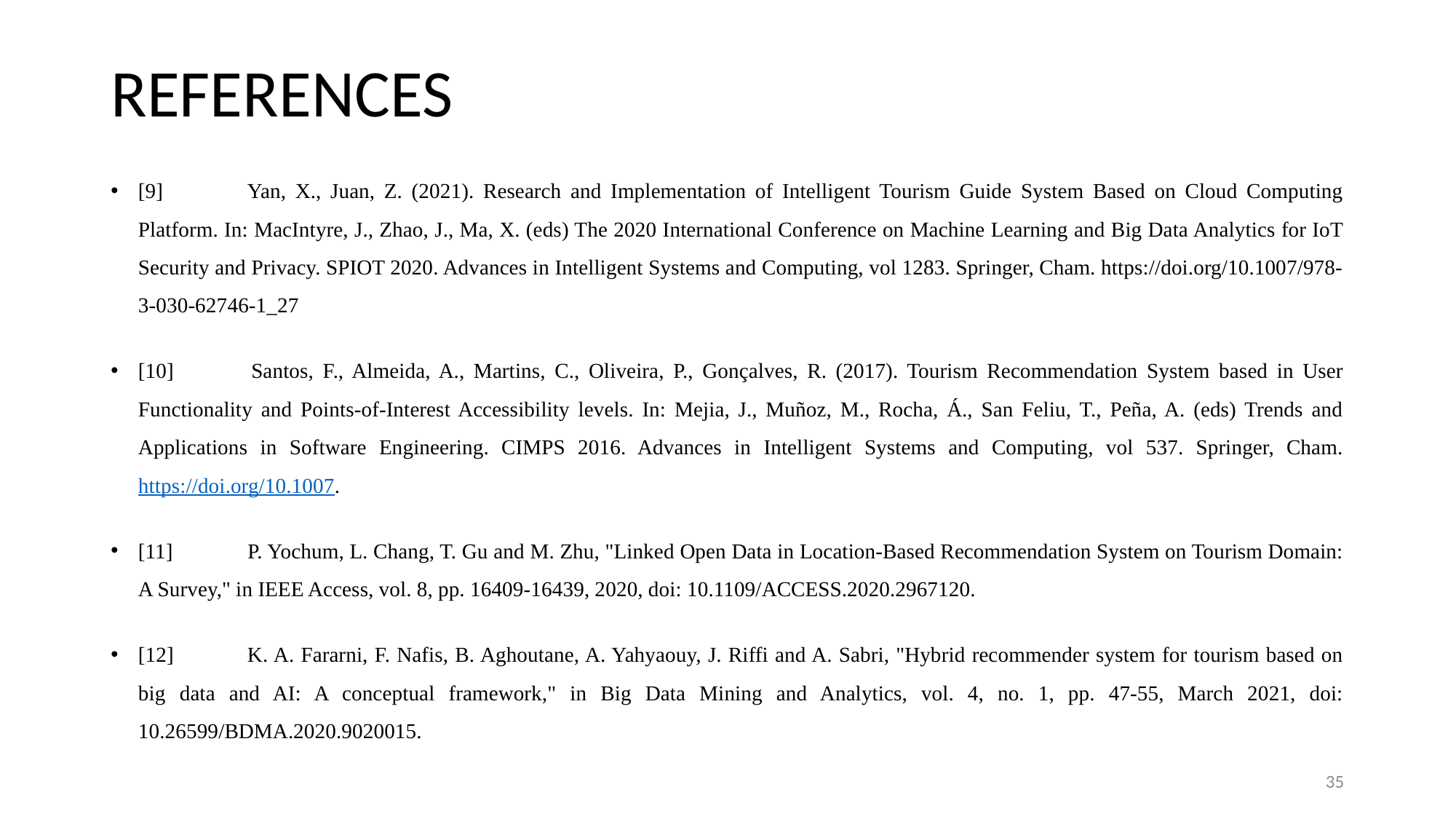

# REFERENCES
[9]	Yan, X., Juan, Z. (2021). Research and Implementation of Intelligent Tourism Guide System Based on Cloud Computing Platform. In: MacIntyre, J., Zhao, J., Ma, X. (eds) The 2020 International Conference on Machine Learning and Big Data Analytics for IoT Security and Privacy. SPIOT 2020. Advances in Intelligent Systems and Computing, vol 1283. Springer, Cham. https://doi.org/10.1007/978-3-030-62746-1_27
[10] 	Santos, F., Almeida, A., Martins, C., Oliveira, P., Gonçalves, R. (2017). Tourism Recommendation System based in User Functionality and Points-of-Interest Accessibility levels. In: Mejia, J., Muñoz, M., Rocha, Á., San Feliu, T., Peña, A. (eds) Trends and Applications in Software Engineering. CIMPS 2016. Advances in Intelligent Systems and Computing, vol 537. Springer, Cham. https://doi.org/10.1007.
[11] 	P. Yochum, L. Chang, T. Gu and M. Zhu, "Linked Open Data in Location-Based Recommendation System on Tourism Domain: A Survey," in IEEE Access, vol. 8, pp. 16409-16439, 2020, doi: 10.1109/ACCESS.2020.2967120.
[12]	K. A. Fararni, F. Nafis, B. Aghoutane, A. Yahyaouy, J. Riffi and A. Sabri, "Hybrid recommender system for tourism based on big data and AI: A conceptual framework," in Big Data Mining and Analytics, vol. 4, no. 1, pp. 47-55, March 2021, doi: 10.26599/BDMA.2020.9020015.

35